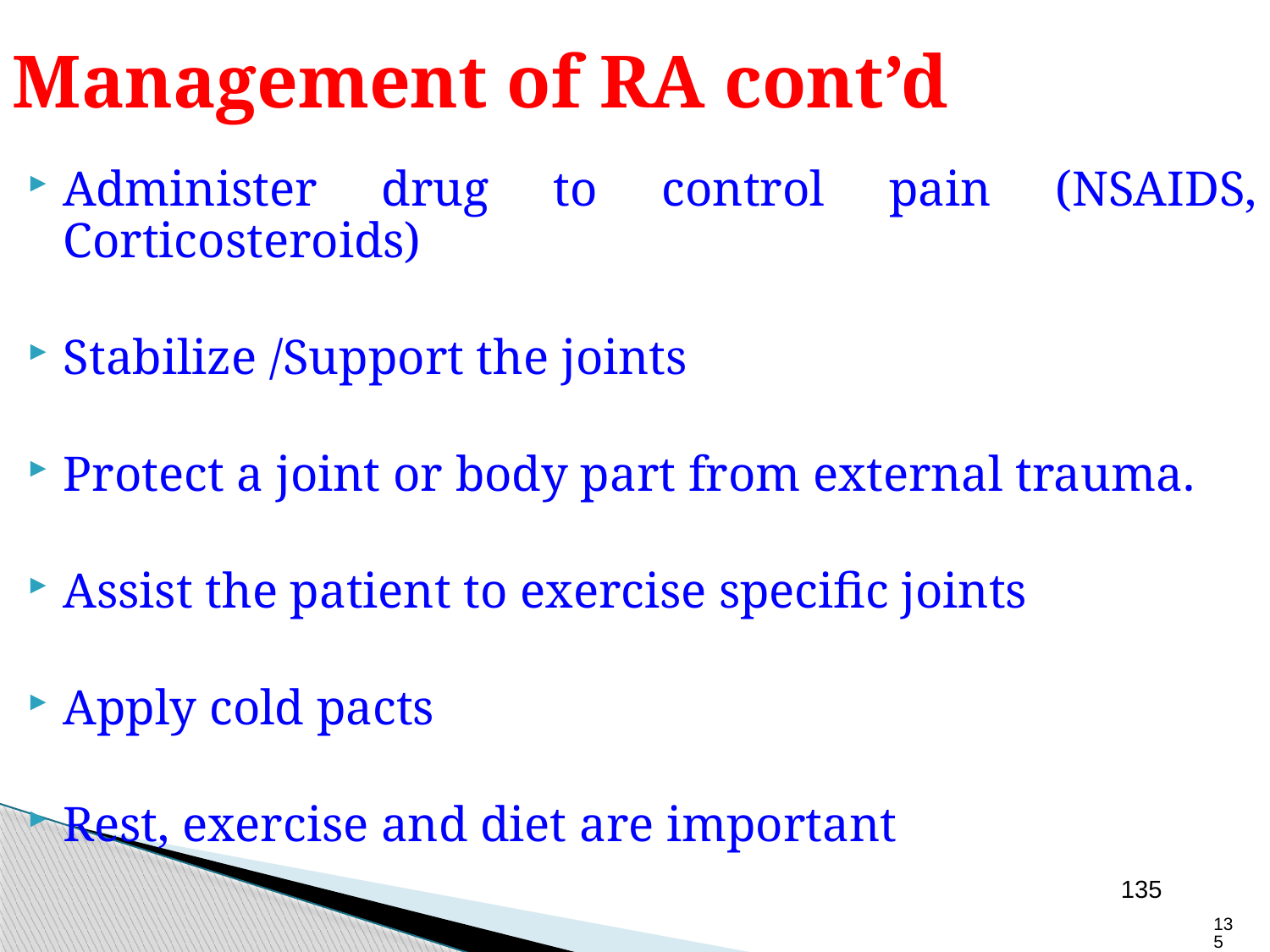

# Management of RA cont’d
Administer drug to control pain (NSAIDS, Corticosteroids)

Stabilize /Support the joints

Protect a joint or body part from external trauma.

Assist the patient to exercise specific joints

Apply cold pacts

Rest, exercise and diet are important

135
135